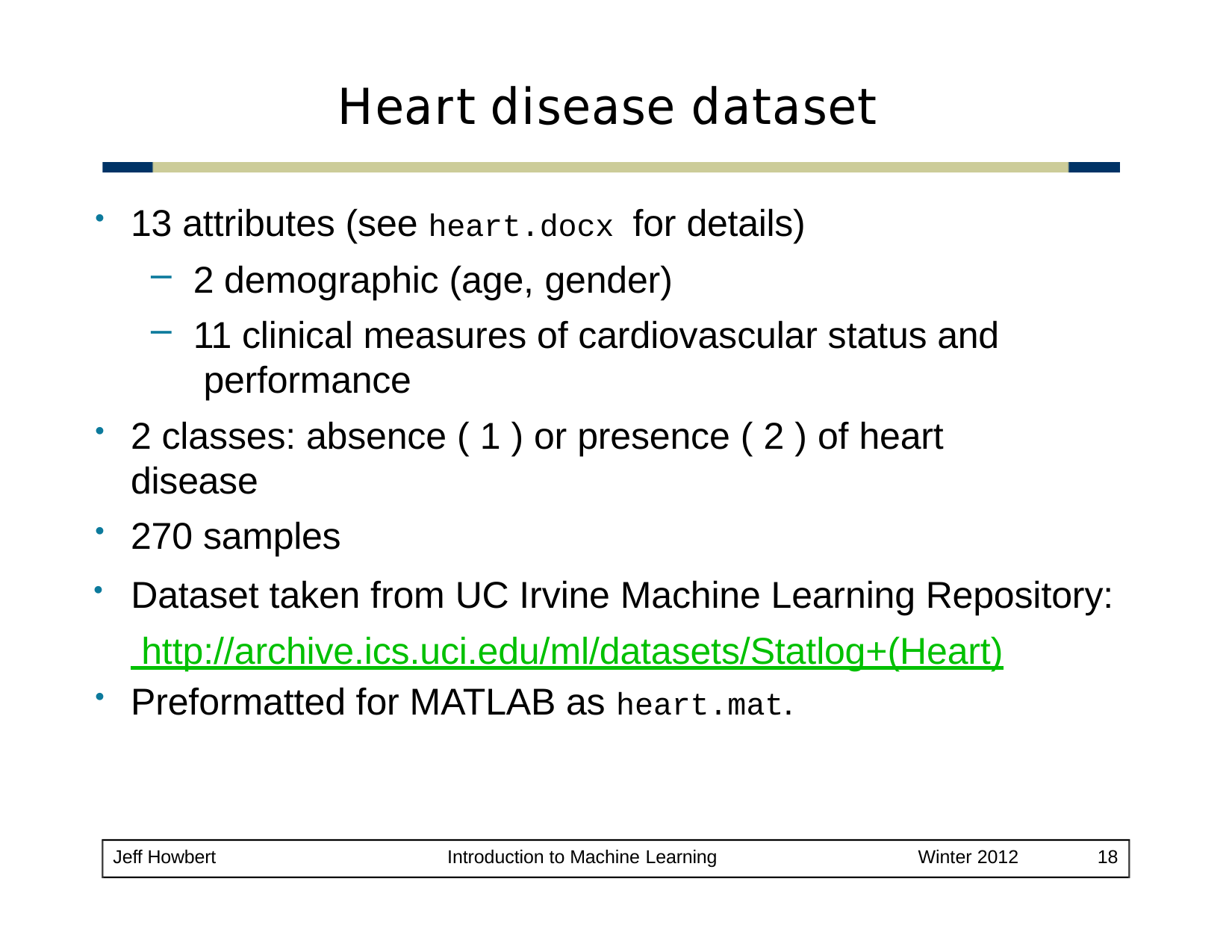

# Heart disease dataset
13 attributes (see heart.docx for details)
2 demographic (age, gender)
11 clinical measures of cardiovascular status and  performance
2 classes: absence ( 1 ) or presence ( 2 ) of heart disease
270 samples
Dataset taken from UC Irvine Machine Learning Repository:  http://archive.ics.uci.edu/ml/datasets/Statlog+(Heart)
Preformatted for MATLAB as heart.mat.

Jeff Howbert
Introduction to Machine Learning
Winter 2012
18